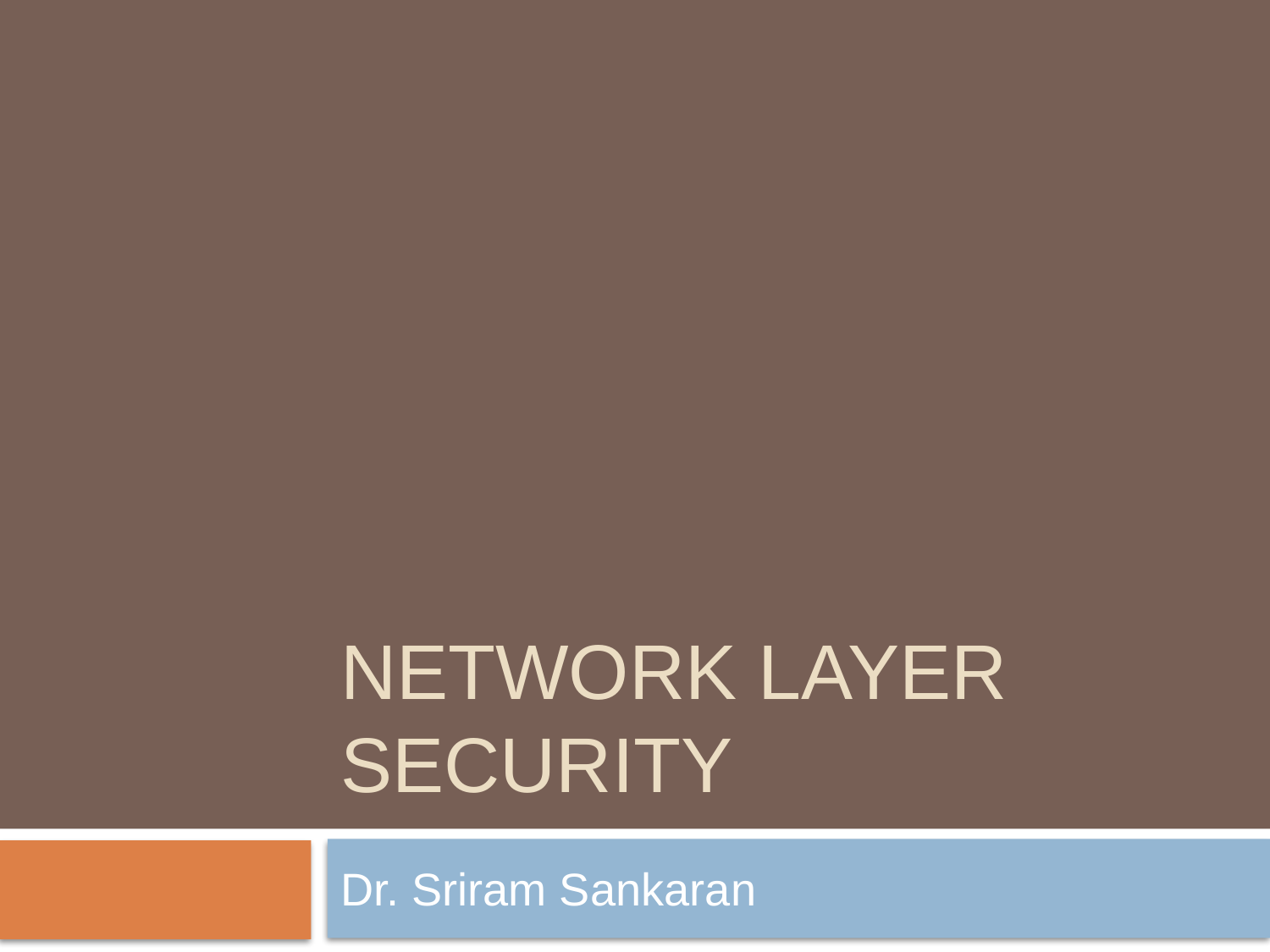

# NETWORK LAYER SECURITY
Dr. Sriram Sankaran